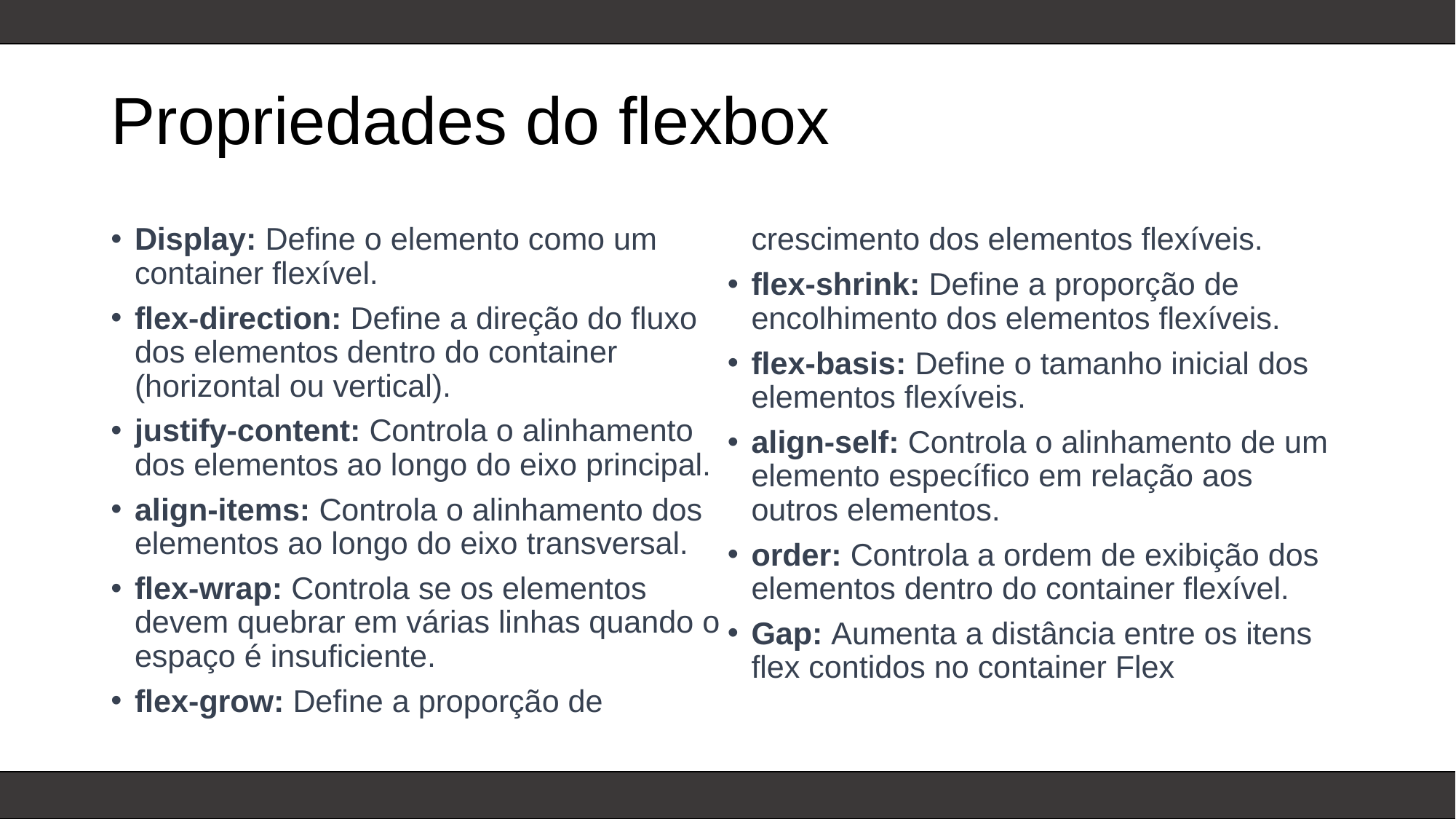

# Propriedades do flexbox
Display: Define o elemento como um container flexível.
flex-direction: Define a direção do fluxo dos elementos dentro do container (horizontal ou vertical).
justify-content: Controla o alinhamento dos elementos ao longo do eixo principal.
align-items: Controla o alinhamento dos elementos ao longo do eixo transversal.
flex-wrap: Controla se os elementos devem quebrar em várias linhas quando o espaço é insuficiente.
flex-grow: Define a proporção de crescimento dos elementos flexíveis.
flex-shrink: Define a proporção de encolhimento dos elementos flexíveis.
flex-basis: Define o tamanho inicial dos elementos flexíveis.
align-self: Controla o alinhamento de um elemento específico em relação aos outros elementos.
order: Controla a ordem de exibição dos elementos dentro do container flexível.
Gap: Aumenta a distância entre os itens flex contidos no container Flex